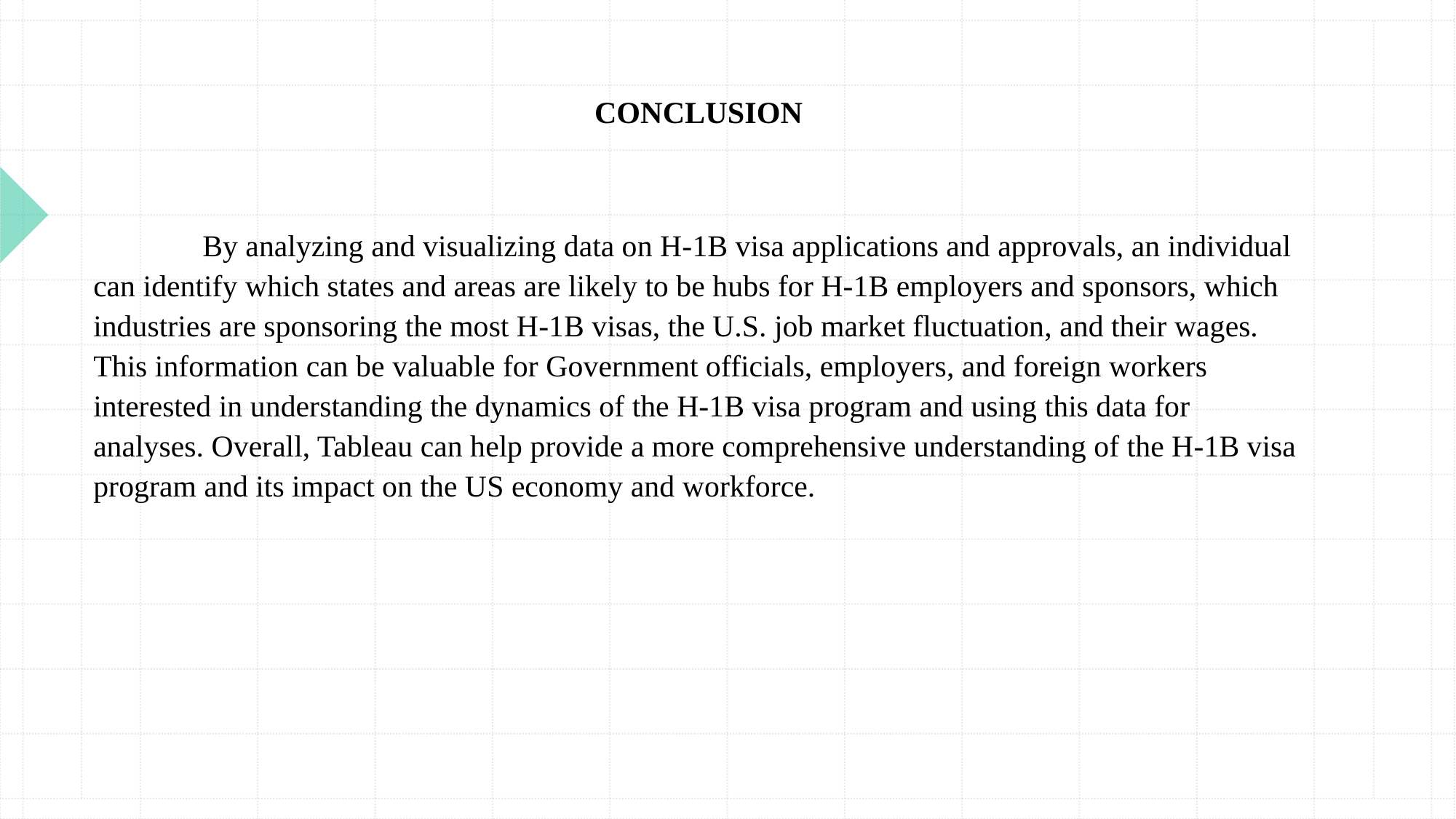

# CONCLUSION
	By analyzing and visualizing data on H-1B visa applications and approvals, an individual can identify which states and areas are likely to be hubs for H-1B employers and sponsors, which industries are sponsoring the most H-1B visas, the U.S. job market fluctuation, and their wages. This information can be valuable for Government officials, employers, and foreign workers interested in understanding the dynamics of the H-1B visa program and using this data for analyses. Overall, Tableau can help provide a more comprehensive understanding of the H-1B visa program and its impact on the US economy and workforce.